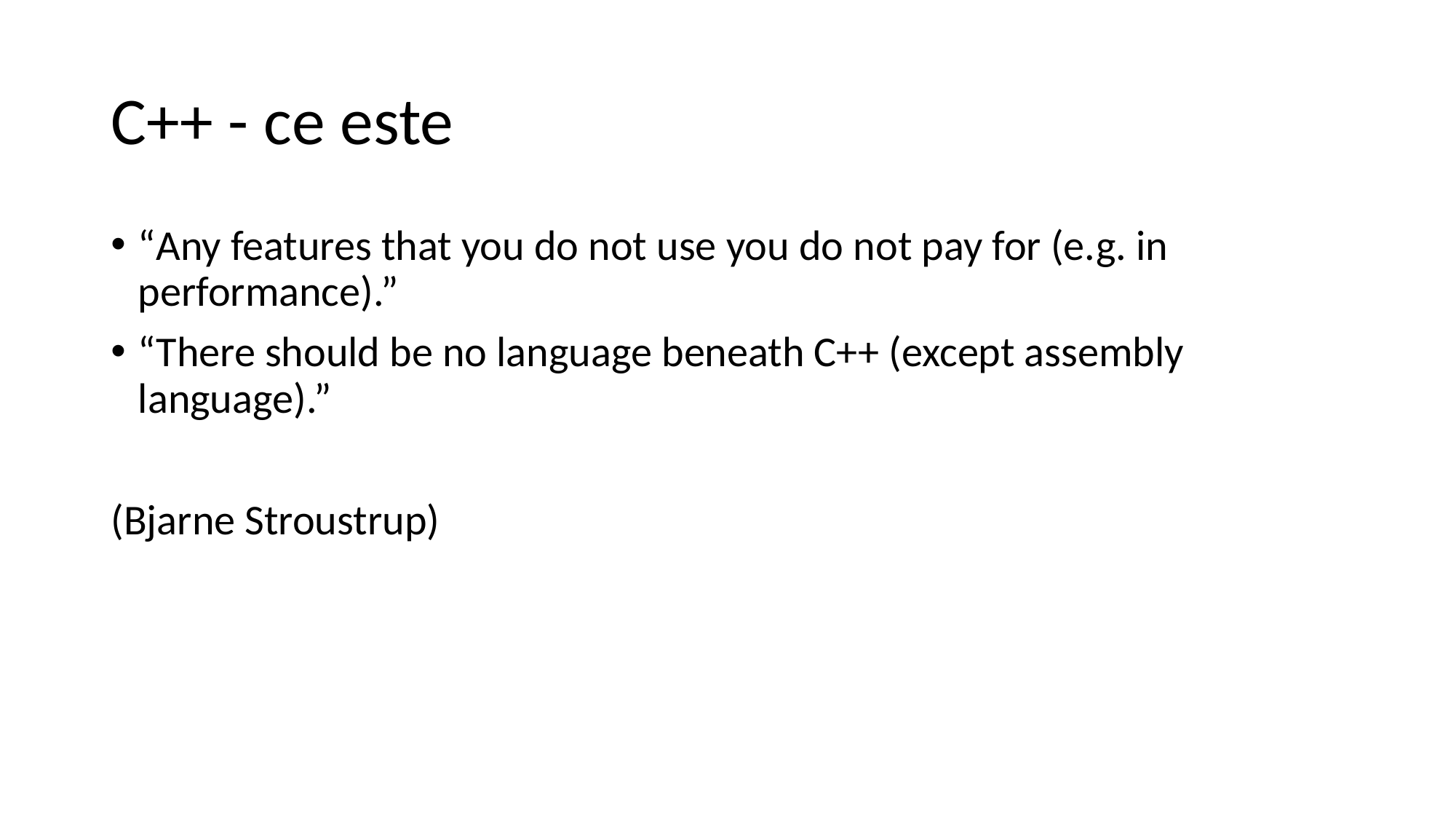

# C++ - ce este
“Any features that you do not use you do not pay for (e.g. in performance).”
“There should be no language beneath C++ (except assembly language).”

(Bjarne Stroustrup)